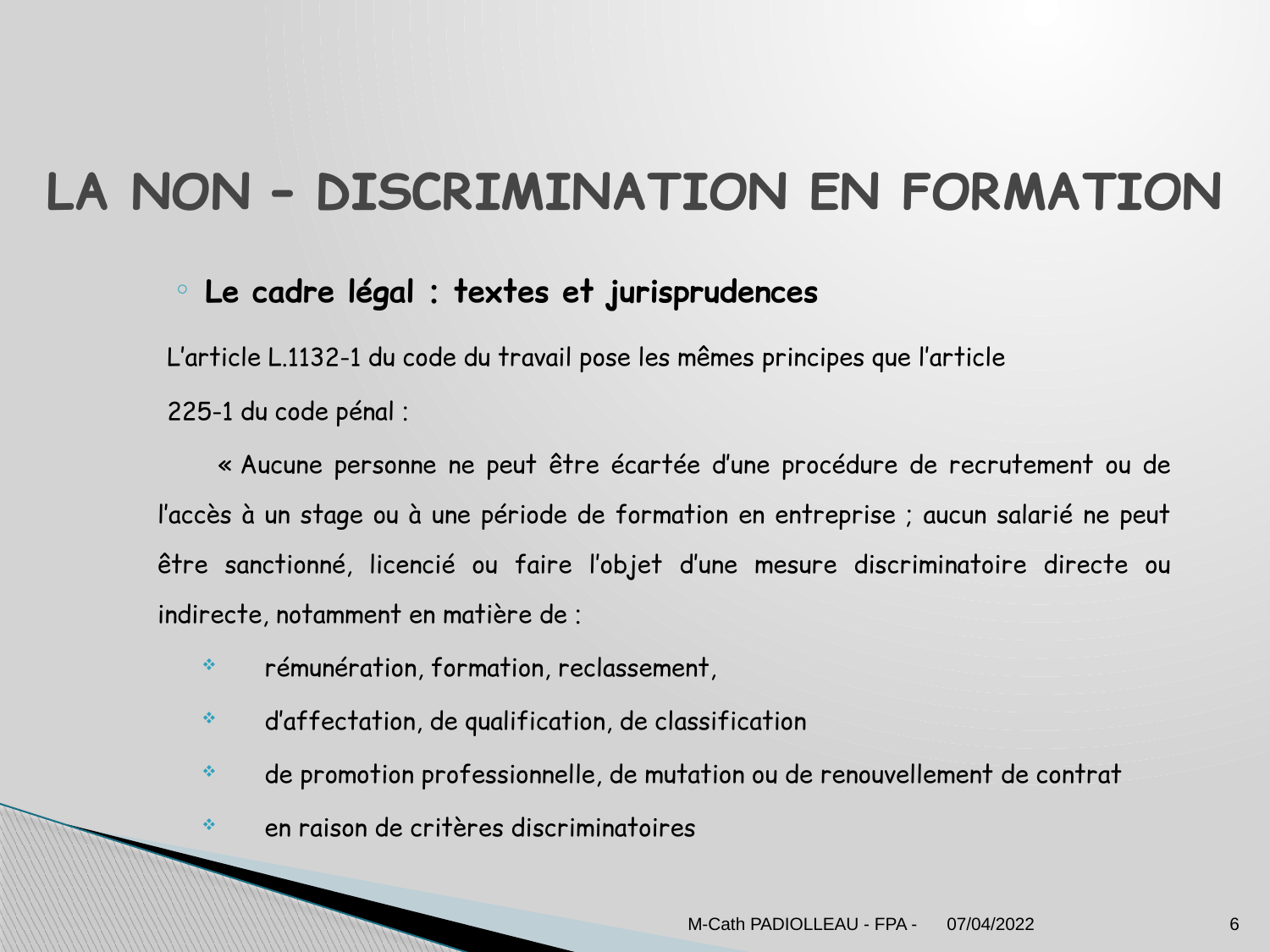

# LA NON – DISCRIMINATION EN FORMATION
Le cadre légal : textes et jurisprudences

	L’article L.1132-1 du code du travail pose les mêmes principes que l’article

225-1 du code pénal :
	« Aucune personne ne peut être écartée d’une procédure de recrutement ou de l’accès à un stage ou à une période de formation en entreprise ; aucun salarié ne peut être sanctionné, licencié ou faire l’objet d’une mesure discriminatoire directe ou indirecte, notamment en matière de :
rémunération, formation, reclassement,
d’affectation, de qualification, de classification
de promotion professionnelle, de mutation ou de renouvellement de contrat
en raison de critères discriminatoires

M-Cath PADIOLLEAU - FPA -
07/04/2022
6